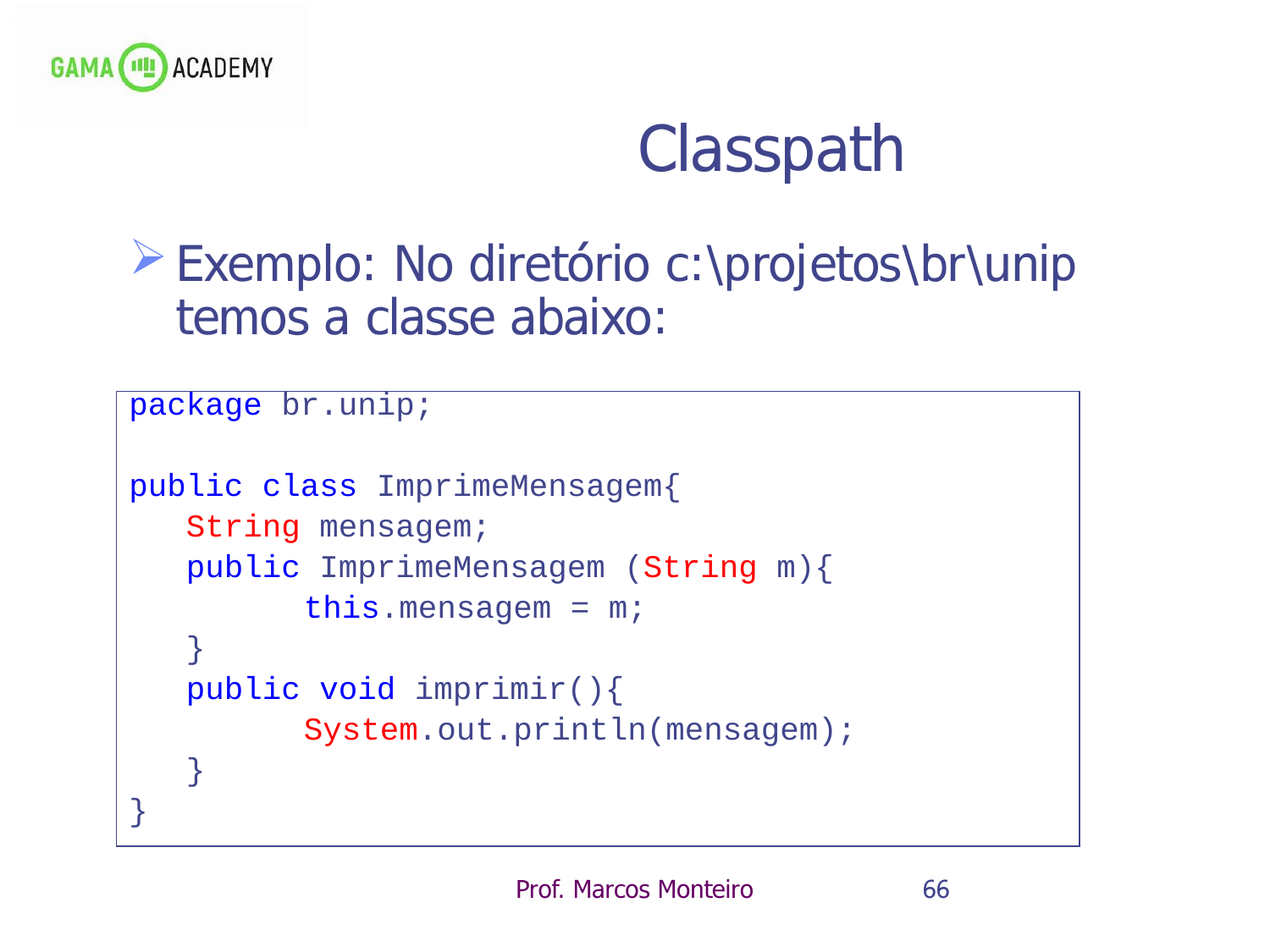

66
# Classpath
Exemplo: No diretório c:\projetos\br\unip temos a classe abaixo:

package br.unip;

public class ImprimeMensagem{
   String mensagem;
   public ImprimeMensagem (String m){
   	this.mensagem = m;
   }
   public void imprimir(){
   	System.out.println(mensagem);
   }
}

Prof. Marcos Monteiro